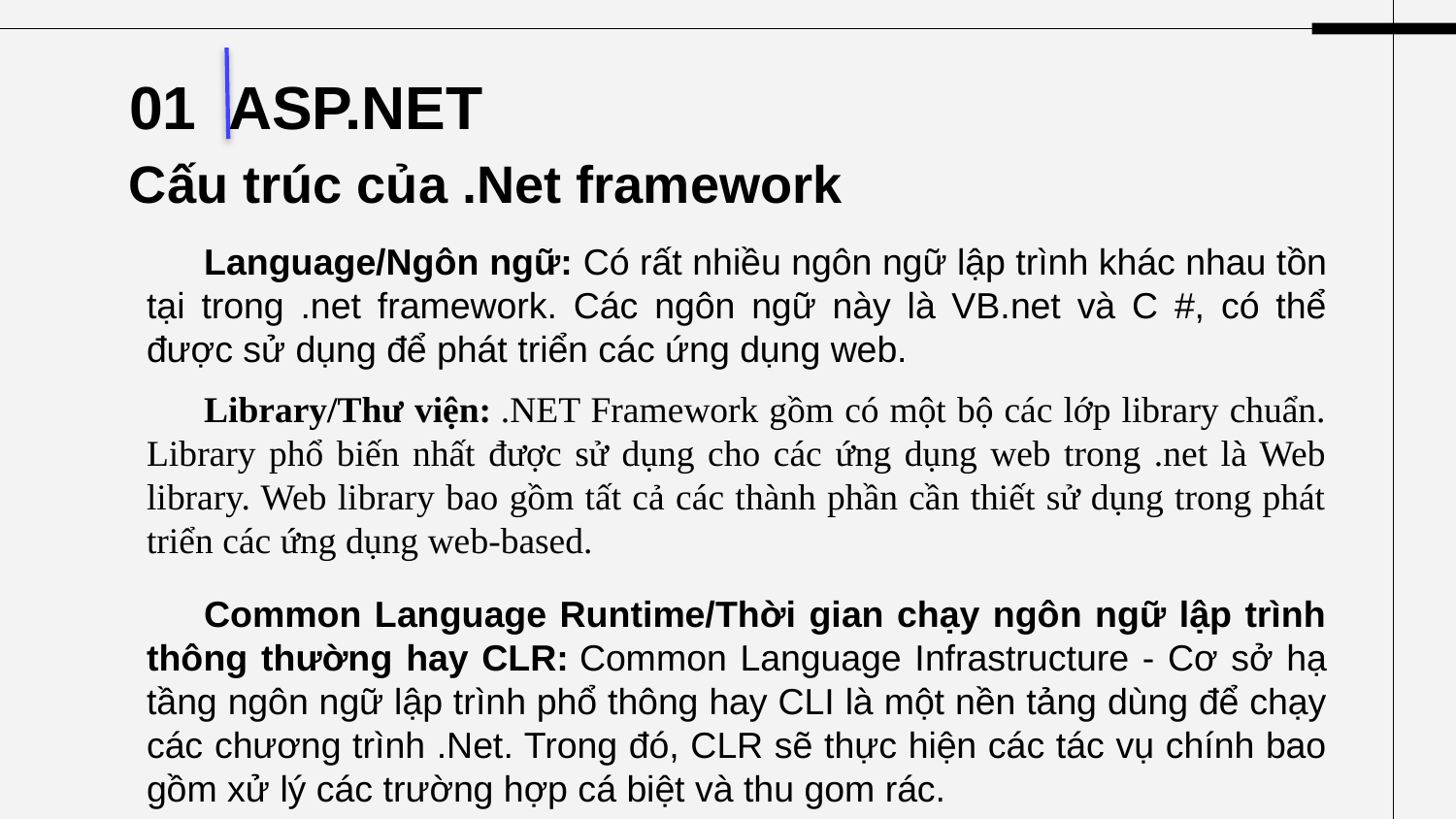

# 01  ASP.NET
Cấu trúc của .Net framework
Language/Ngôn ngữ: Có rất nhiều ngôn ngữ lập trình khác nhau tồn tại trong .net framework. Các ngôn ngữ này là VB.net và C #, có thể được sử dụng để phát triển các ứng dụng web.
Library/Thư viện: .NET Framework gồm có một bộ các lớp library chuẩn. Library phổ biến nhất được sử dụng cho các ứng dụng web trong .net là Web library. Web library bao gồm tất cả các thành phần cần thiết sử dụng trong phát triển các ứng dụng web-based.
Common Language Runtime/Thời gian chạy ngôn ngữ lập trình thông thường hay CLR: Common Language Infrastructure - Cơ sở hạ tầng ngôn ngữ lập trình phổ thông hay CLI là một nền tảng dùng để chạy các chương trình .Net. Trong đó, CLR sẽ thực hiện các tác vụ chính bao gồm xử lý các trường hợp cá biệt và thu gom rác.